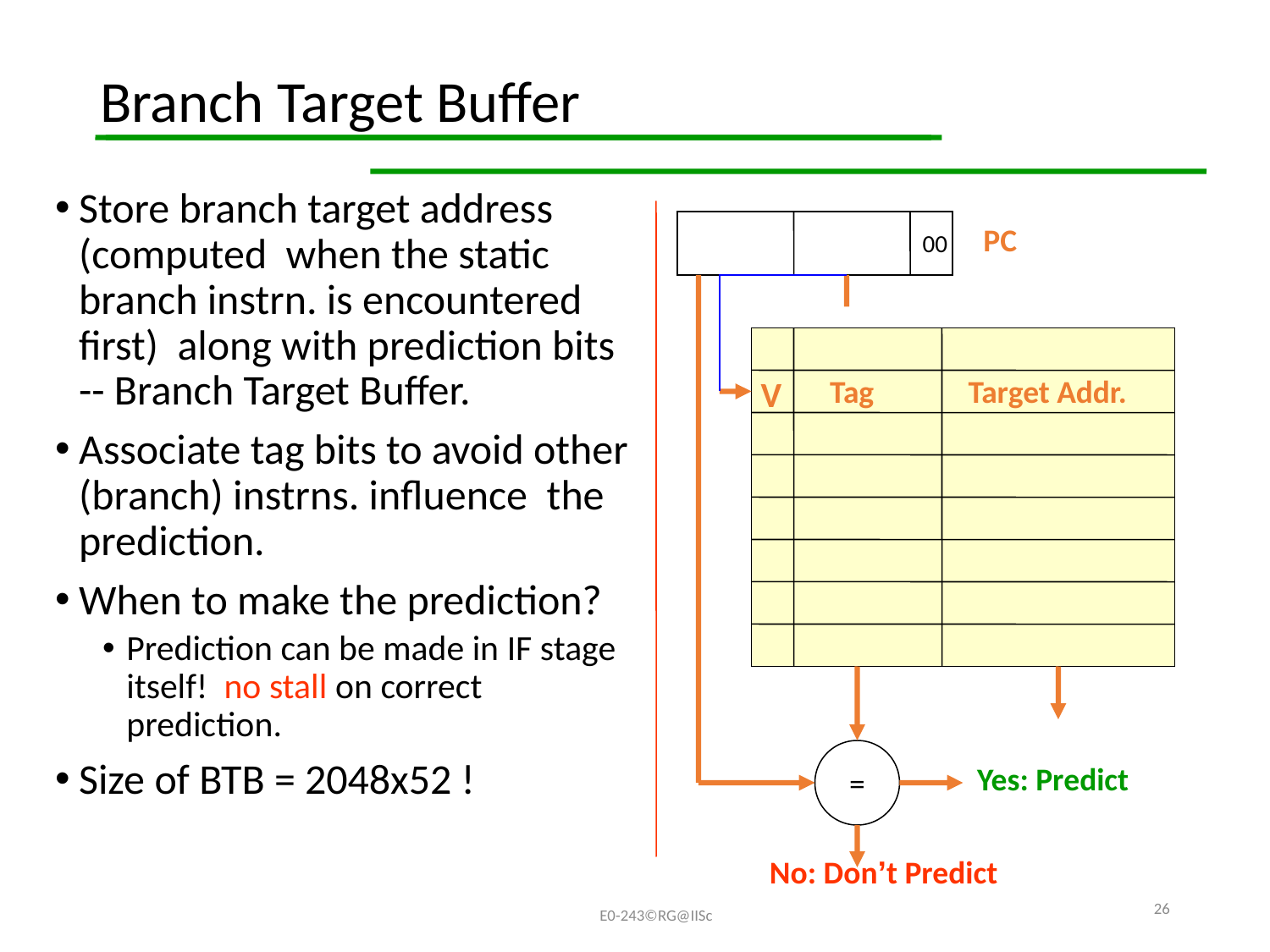

# Branch Target Buffer
Store branch target address  (computed  when the static branch instrn. is encountered first)  along with prediction bits -- Branch Target Buffer.
Associate tag bits to avoid other (branch) instrns. influence  the prediction.
When to make the prediction?
Prediction can be made in IF stage itself!  no stall on correct prediction.
Size of BTB = 2048x52 !

PC
00

Tag
Target Addr.
V

=

Yes: Predict

No: Don’t Predict

26
E0-243©RG@IISc